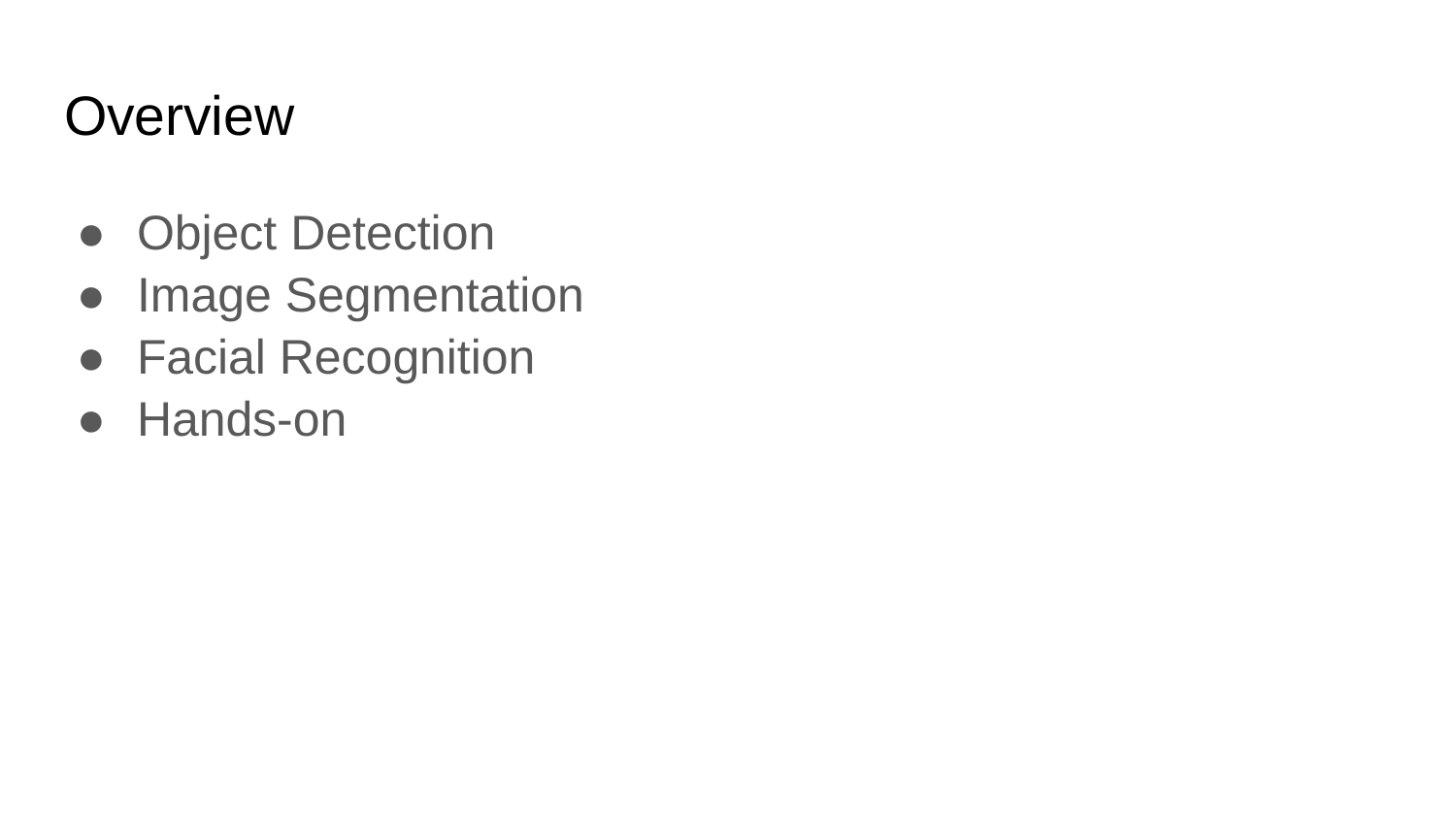

# Overview
Object Detection
Image Segmentation
Facial Recognition
Hands-on